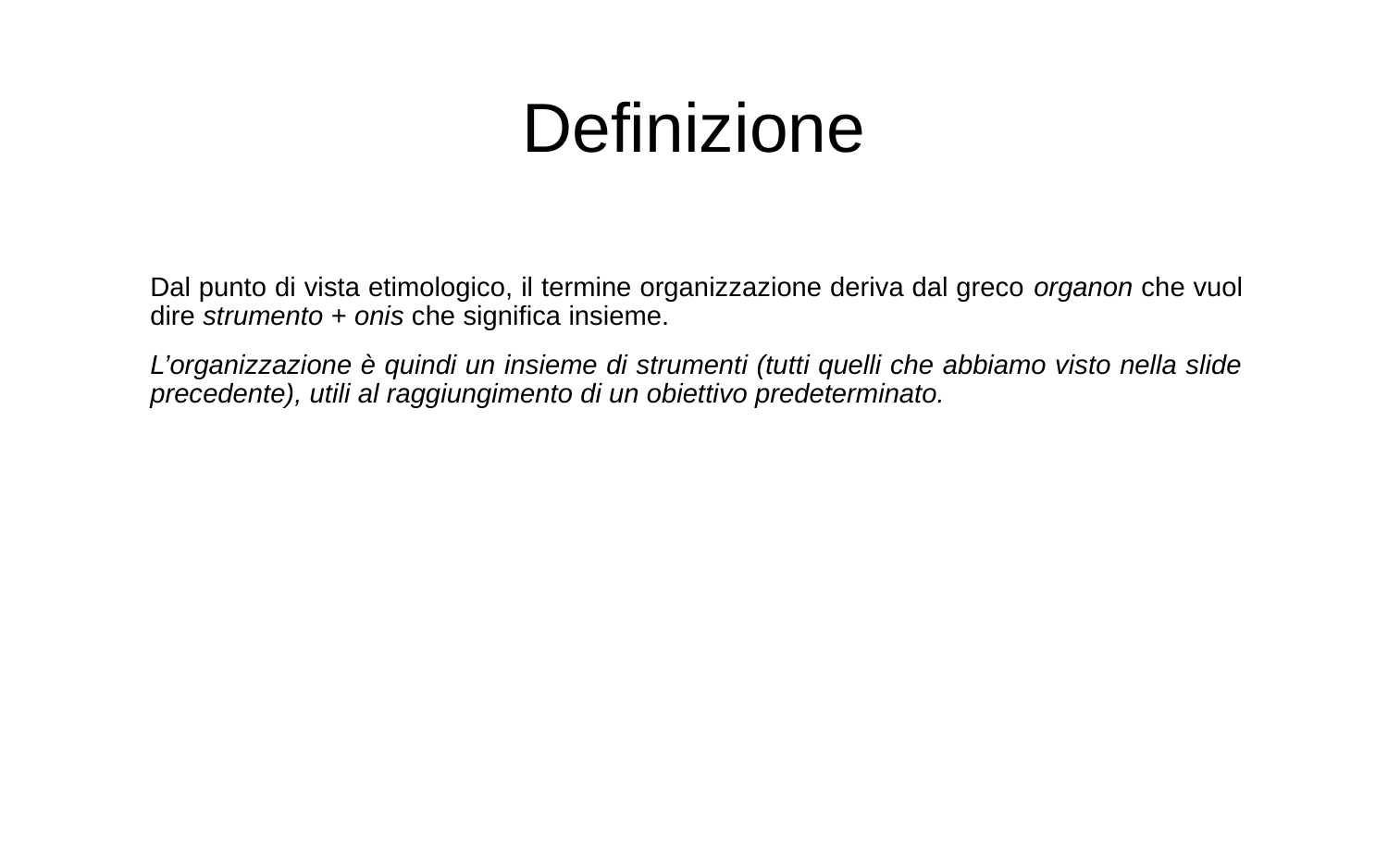

Definizione
Dal punto di vista etimologico, il termine organizzazione deriva dal greco organon che vuol dire strumento + onis che significa insieme.
L’organizzazione è quindi un insieme di strumenti (tutti quelli che abbiamo visto nella slide precedente), utili al raggiungimento di un obiettivo predeterminato.